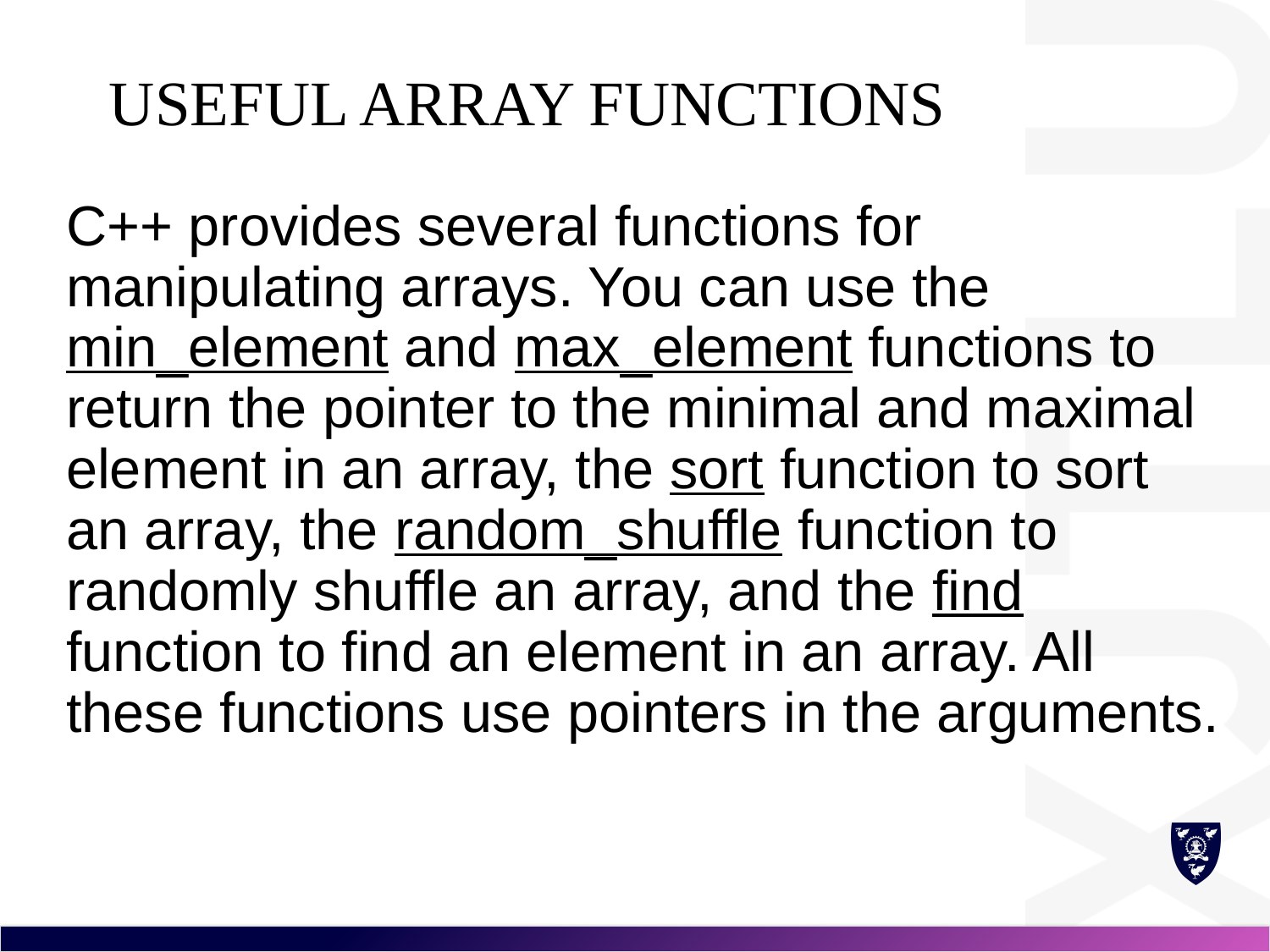

# Useful Array Functions
C++ provides several functions for manipulating arrays. You can use the min_element and max_element functions to return the pointer to the minimal and maximal element in an array, the sort function to sort an array, the random_shuffle function to randomly shuffle an array, and the find function to find an element in an array. All these functions use pointers in the arguments.
25